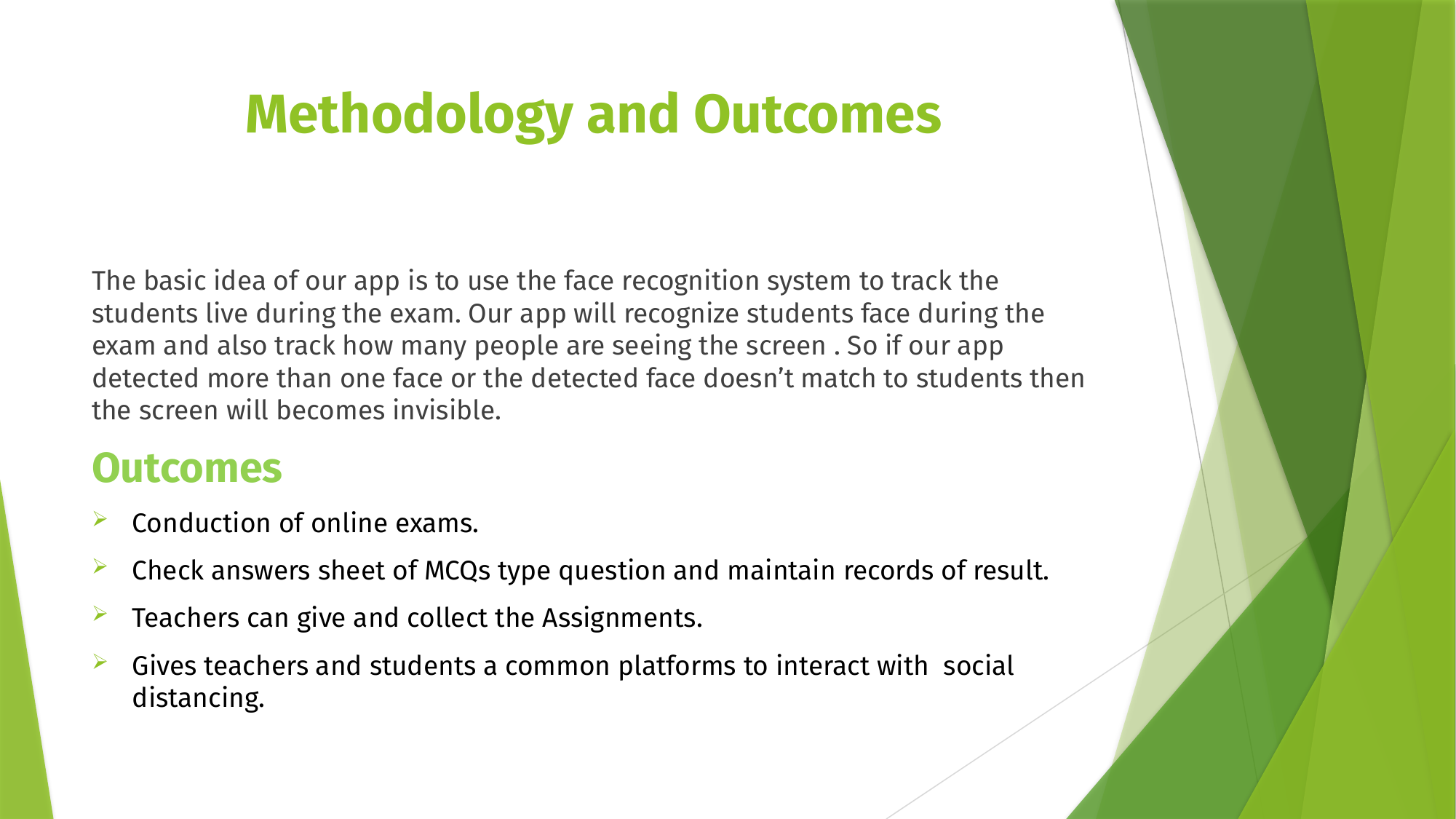

# Methodology and Outcomes
The basic idea of our app is to use the face recognition system to track the students live during the exam. Our app will recognize students face during the exam and also track how many people are seeing the screen . So if our app detected more than one face or the detected face doesn’t match to students then the screen will becomes invisible.
Outcomes
Conduction of online exams.
Check answers sheet of MCQs type question and maintain records of result.
Teachers can give and collect the Assignments.
Gives teachers and students a common platforms to interact with  social distancing.